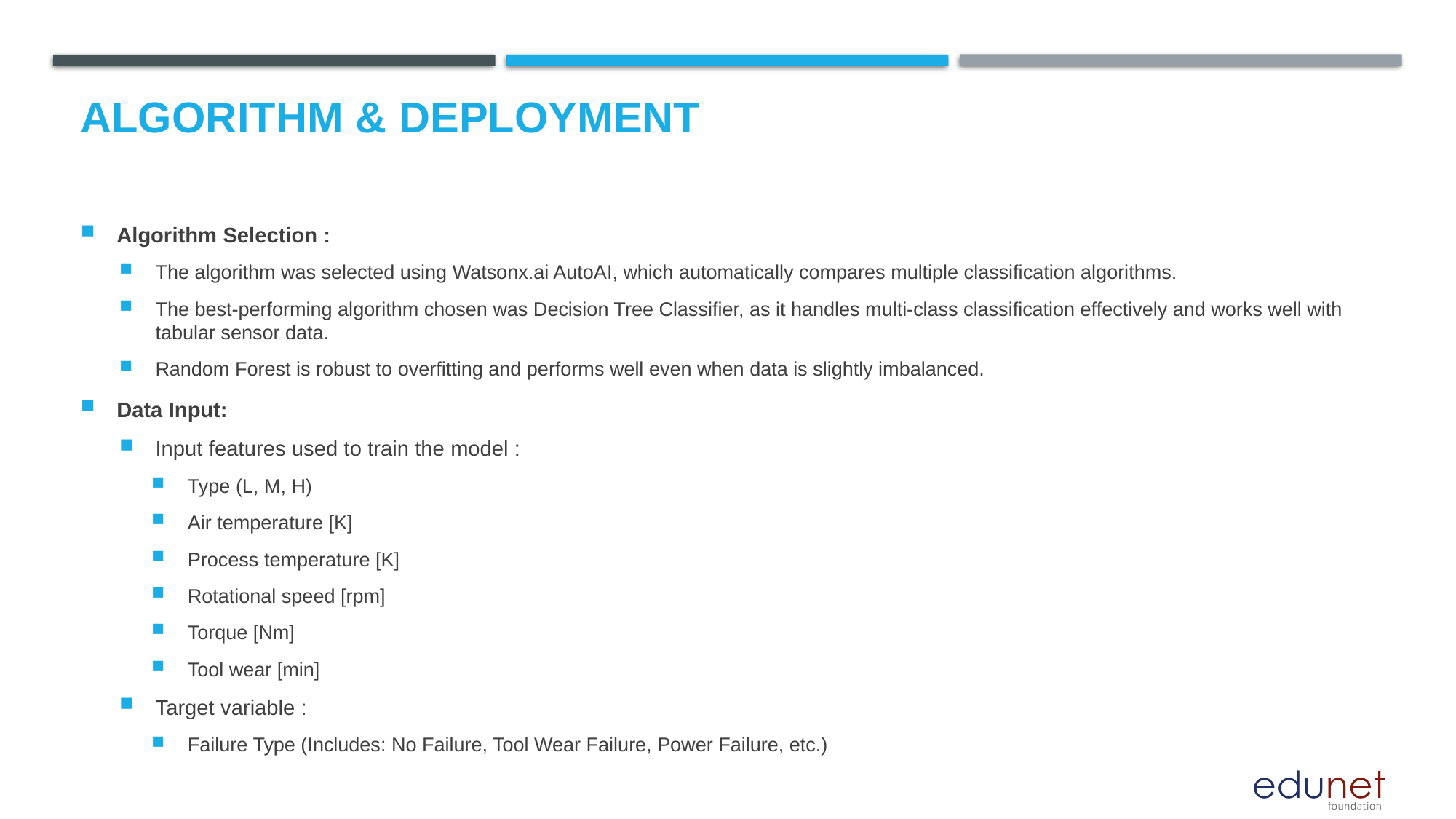

# Algorithm & Deployment
Algorithm Selection :
The algorithm was selected using Watsonx.ai AutoAI, which automatically compares multiple classification algorithms.
The best-performing algorithm chosen was Decision Tree Classifier, as it handles multi-class classification effectively and works well with tabular sensor data.
Random Forest is robust to overfitting and performs well even when data is slightly imbalanced.
Data Input:
Input features used to train the model :
Type (L, M, H)
Air temperature [K]
Process temperature [K]
Rotational speed [rpm]
Torque [Nm]
Tool wear [min]
Target variable :
Failure Type (Includes: No Failure, Tool Wear Failure, Power Failure, etc.)